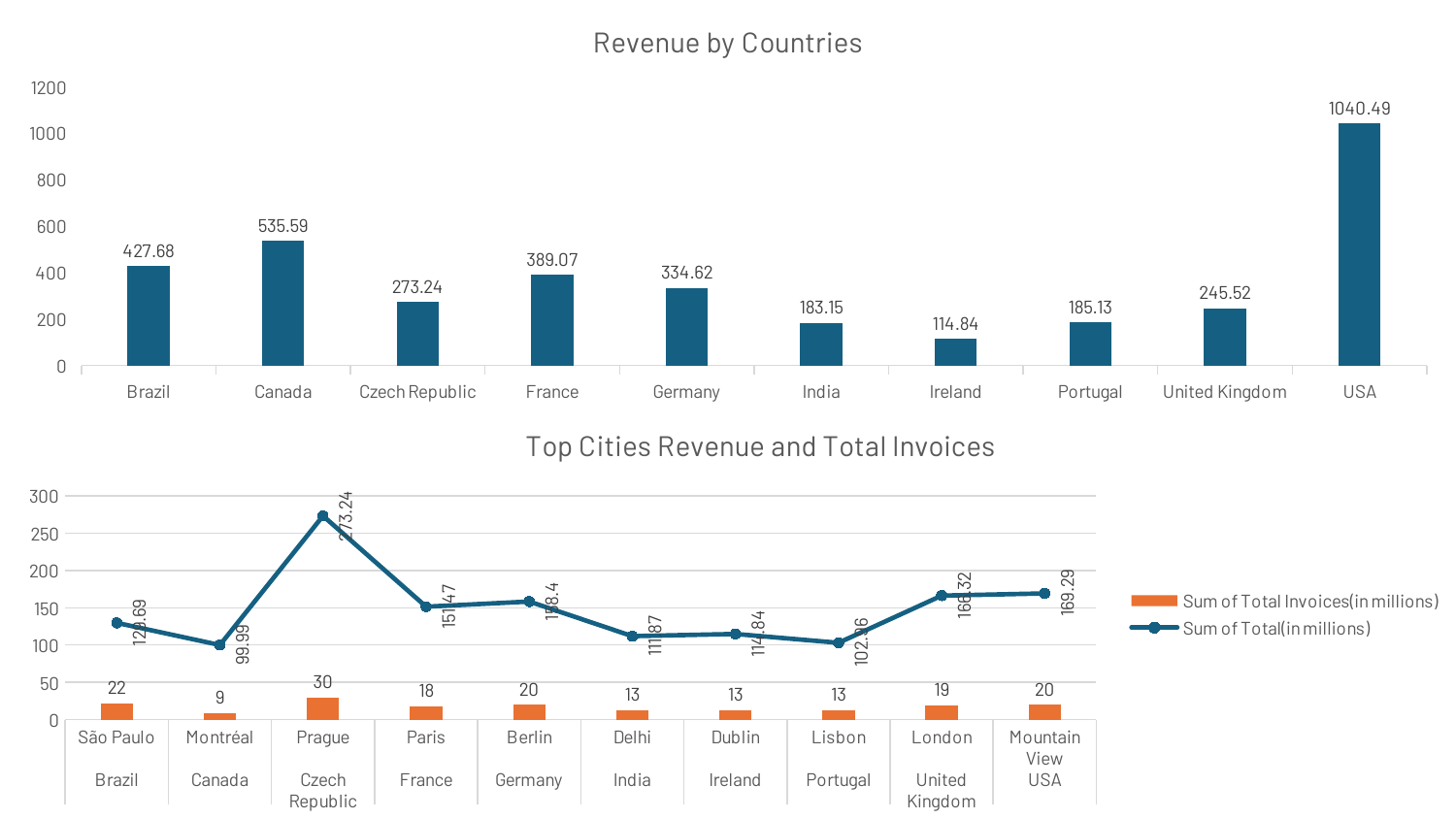

### Chart: Revenue by Countries

| Category | Total |
|---|---|
| Brazil | 427.68 |
| Canada | 535.59 |
| Czech Republic | 273.24 |
| France | 389.07 |
| Germany | 334.62 |
| India | 183.15 |
| Ireland | 114.84 |
| Portugal | 185.13 |
| United Kingdom | 245.52 |
| USA | 1040.49 |

### Chart: Top Cities Revenue and Total Invoices

| Category | Sum of Total Invoices(in millions) | Sum of Total(in millions) |
|---|---|---|
| São Paulo | 22.0 | 129.69 |
| Montréal | 9.0 | 99.99 |
| Prague | 30.0 | 273.24 |
| Paris | 18.0 | 151.47 |
| Berlin | 20.0 | 158.4 |
| Delhi | 13.0 | 111.87 |
| Dublin | 13.0 | 114.84 |
| Lisbon | 13.0 | 102.96 |
| London | 19.0 | 166.32 |
| Mountain View | 20.0 | 169.29 |